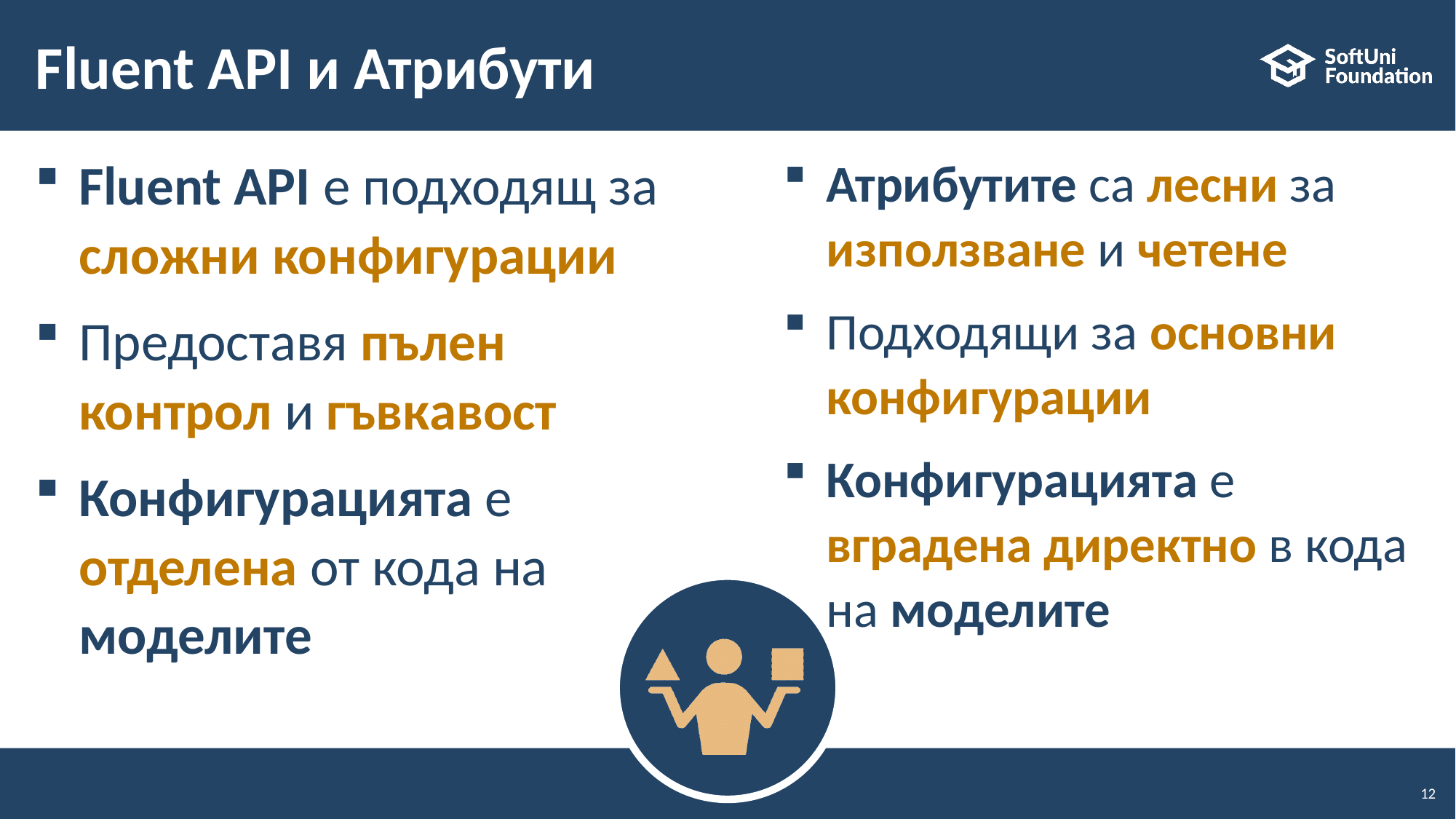

# Fluent API и Атрибути
Fluent API е подходящ за сложни конфигурации
Предоставя пълен контрол и гъвкавост
Конфигурацията е отделена от кода на моделите
Атрибутите са лесни за използване и четене
Подходящи за основни конфигурации
Конфигурацията е вградена директно в кода на моделите
12